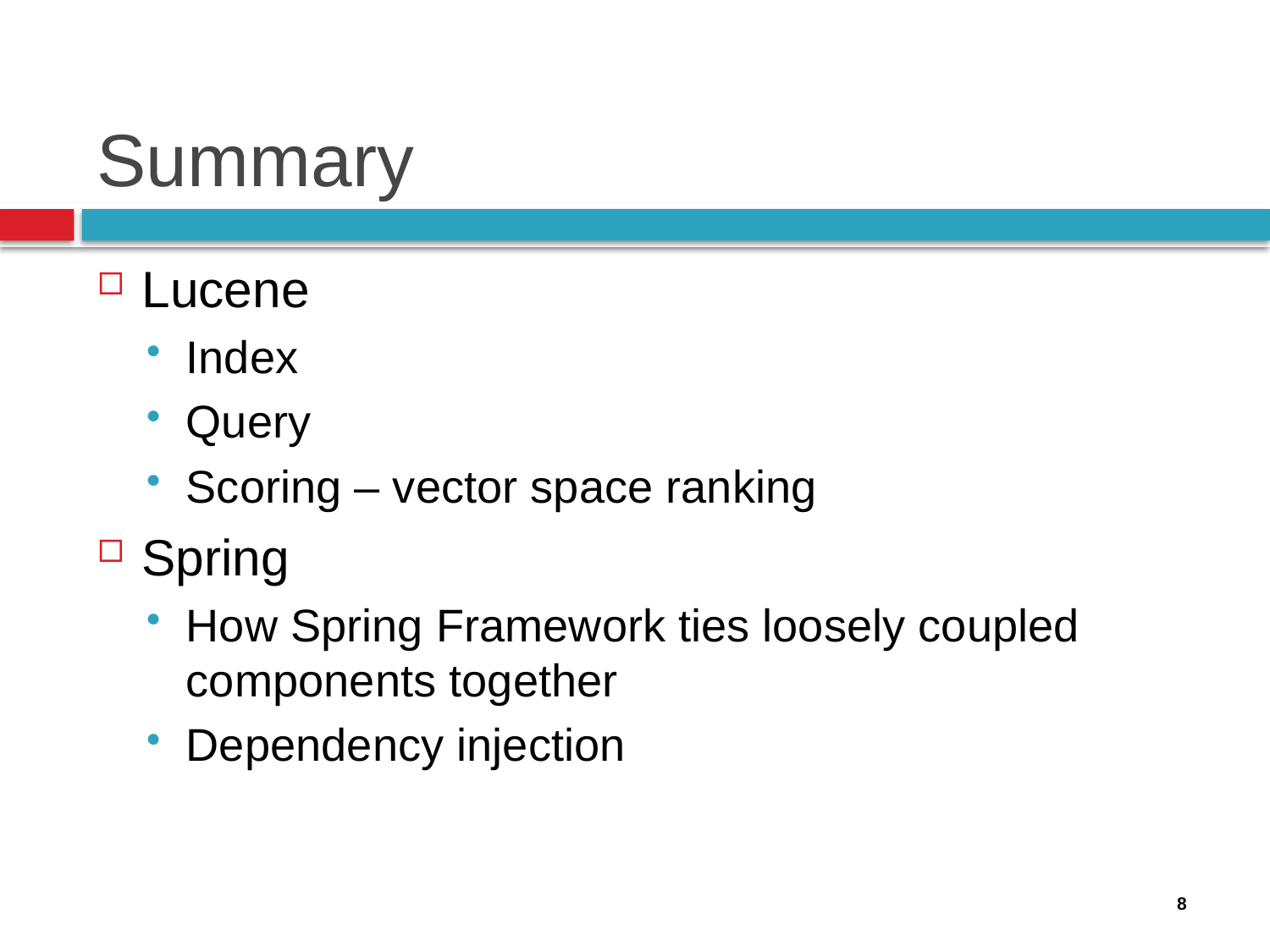

# Summary
Lucene
Index
Query
Scoring – vector space ranking
Spring
How Spring Framework ties loosely coupled components together
Dependency injection